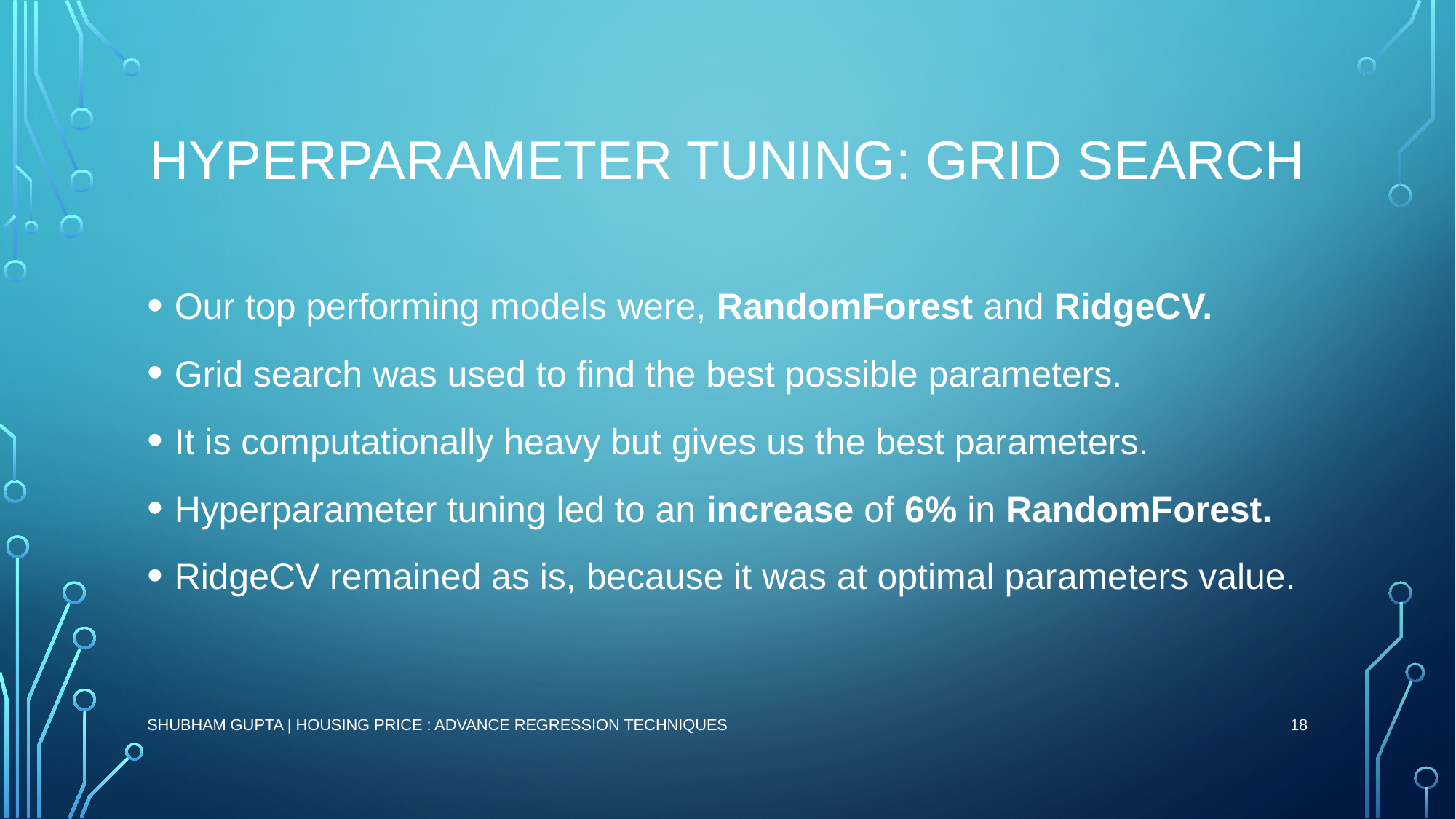

# Hyperparameter tuning: Grid Search
Our top performing models were, RandomForest and RidgeCV.
Grid search was used to find the best possible parameters.
It is computationally heavy but gives us the best parameters.
Hyperparameter tuning led to an increase of 6% in RandomForest.
RidgeCV remained as is, because it was at optimal parameters value.
18
Shubham Gupta | Housing Price : Advance Regression Techniques